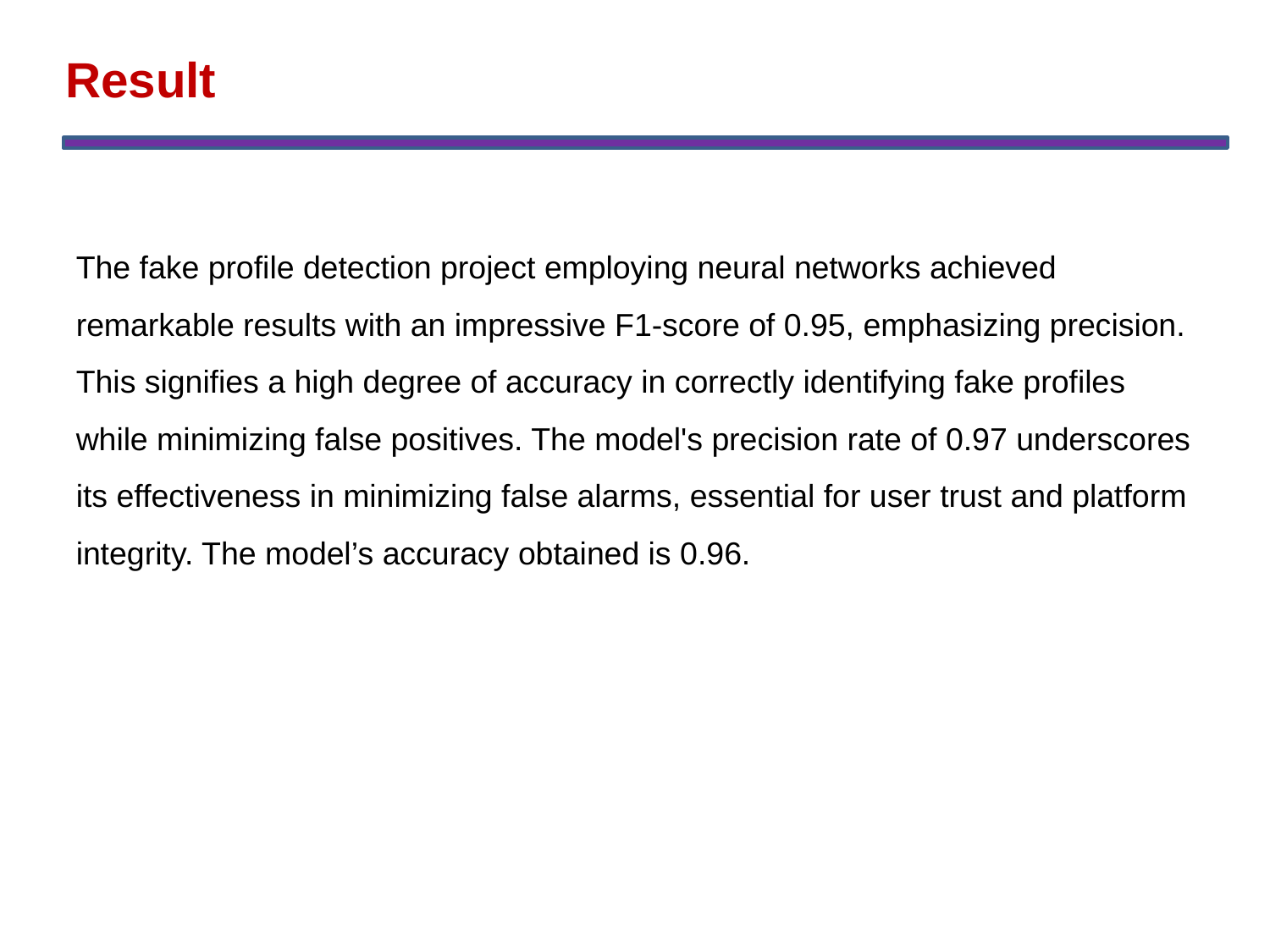

Result

The fake profile detection project employing neural networks achieved remarkable results with an impressive F1-score of 0.95, emphasizing precision. This signifies a high degree of accuracy in correctly identifying fake profiles while minimizing false positives. The model's precision rate of 0.97 underscores its effectiveness in minimizing false alarms, essential for user trust and platform integrity. The model’s accuracy obtained is 0.96.